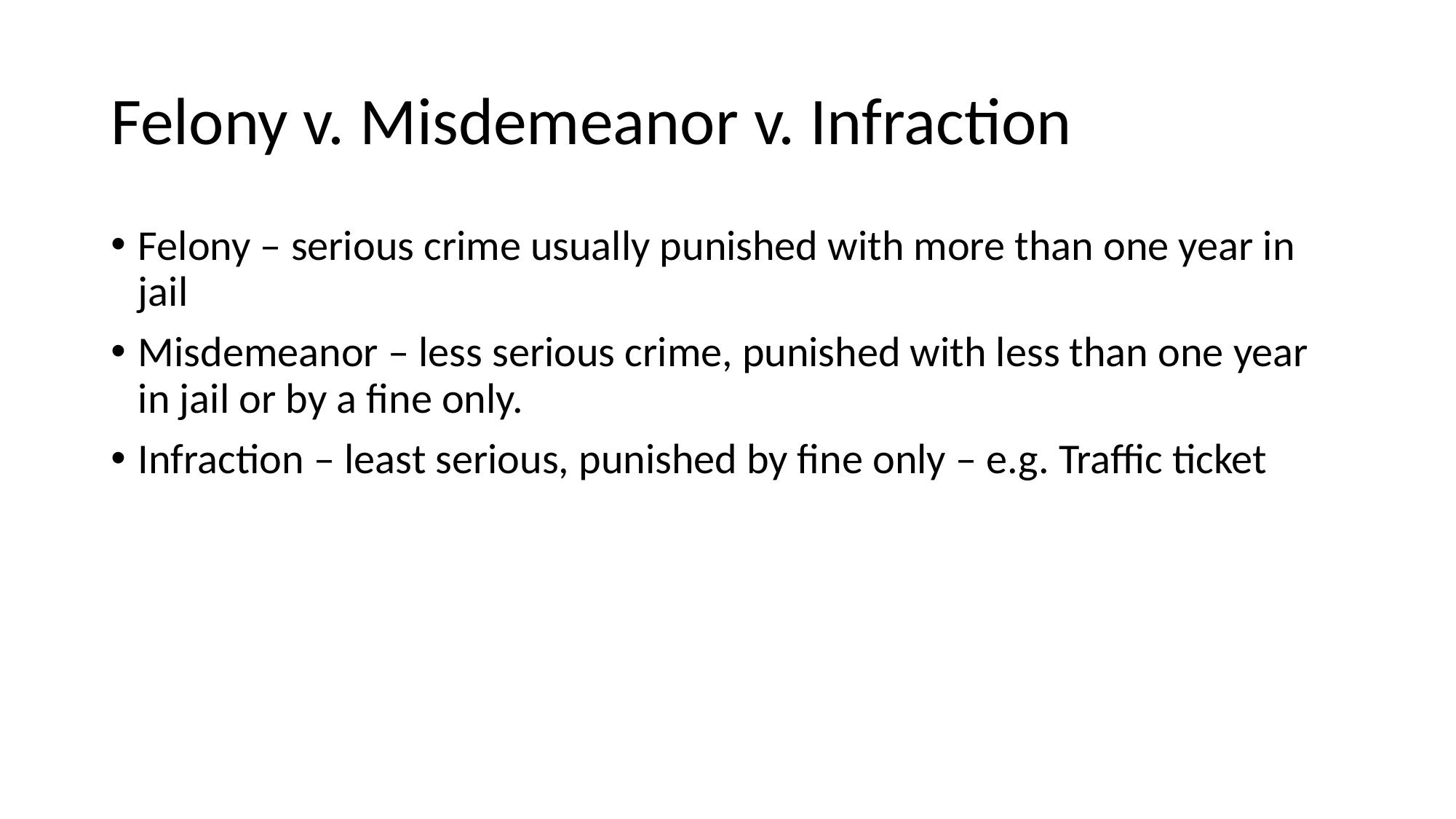

# Felony v. Misdemeanor v. Infraction
Felony – serious crime usually punished with more than one year in jail
Misdemeanor – less serious crime, punished with less than one year in jail or by a fine only.
Infraction – least serious, punished by fine only – e.g. Traffic ticket